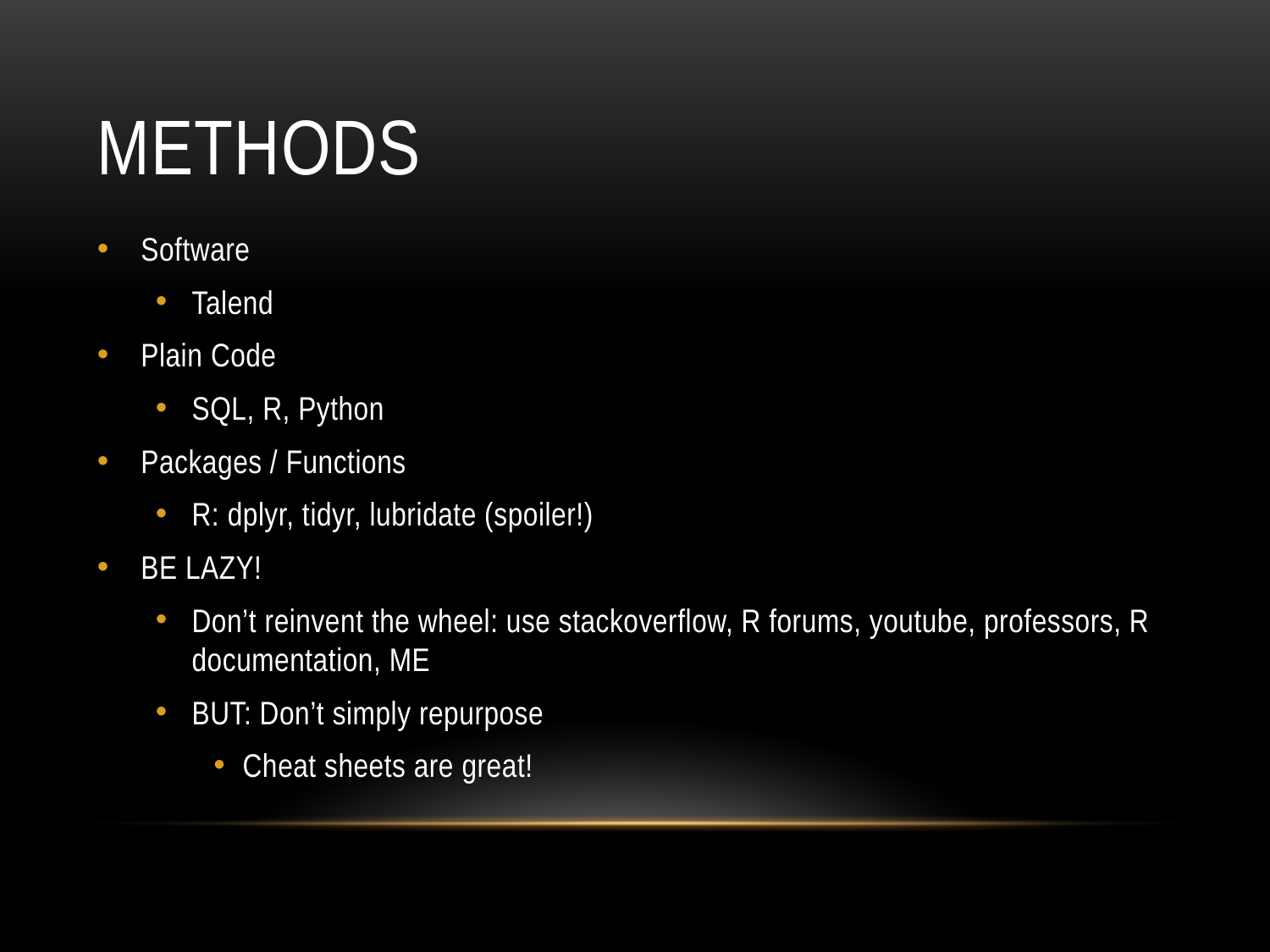

# METHODS
Software
Talend
Plain Code
SQL, R, Python
Packages / Functions
R: dplyr, tidyr, lubridate (spoiler!)
BE LAZY!
Don’t reinvent the wheel: use stackoverflow, R forums, youtube, professors, R documentation, ME
BUT: Don’t simply repurpose
Cheat sheets are great!